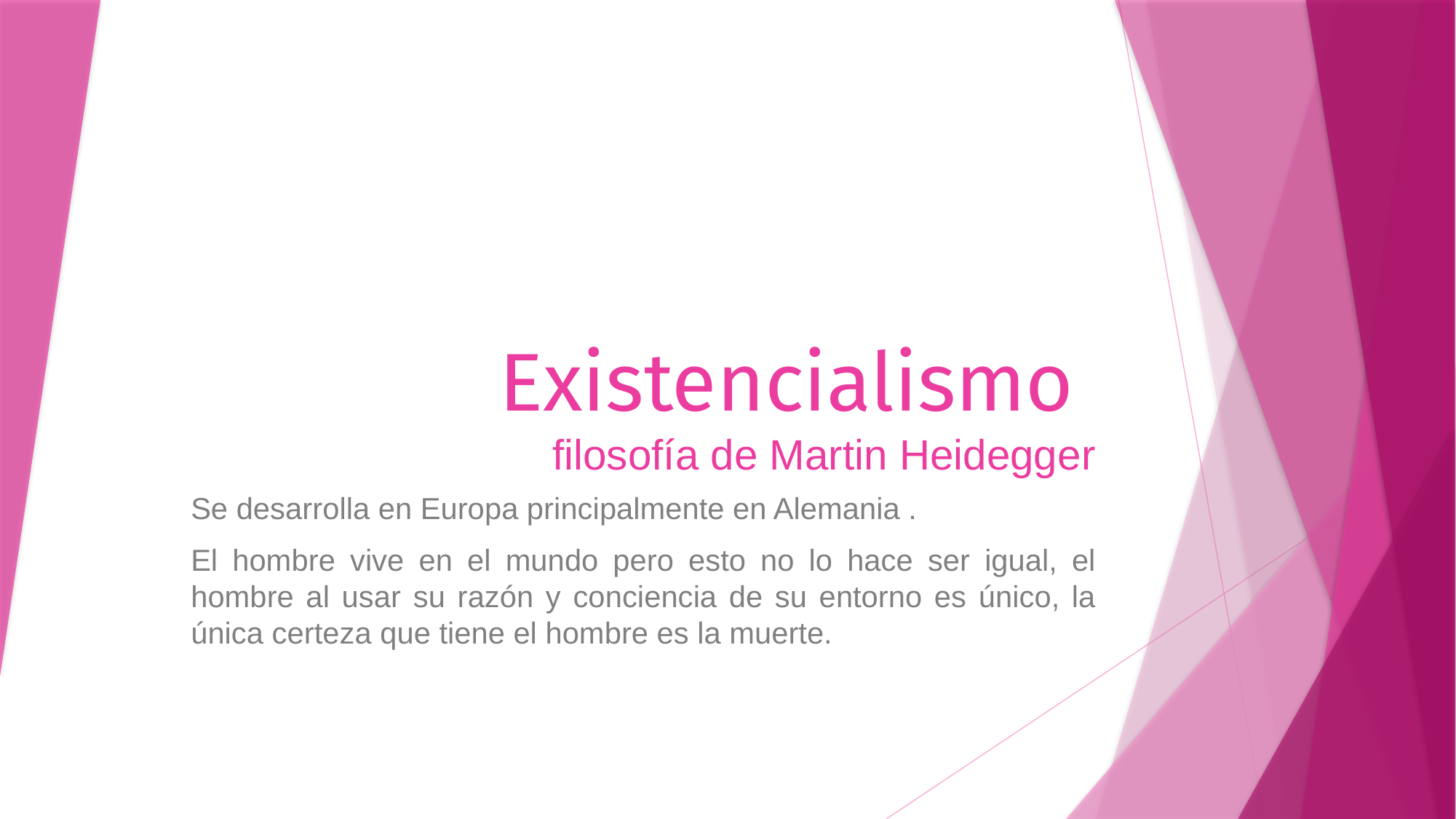

# Existencialismo filosofía de Martin Heidegger
Se desarrolla en Europa principalmente en Alemania .
El hombre vive en el mundo pero esto no lo hace ser igual, el hombre al usar su razón y conciencia de su entorno es único, la única certeza que tiene el hombre es la muerte.